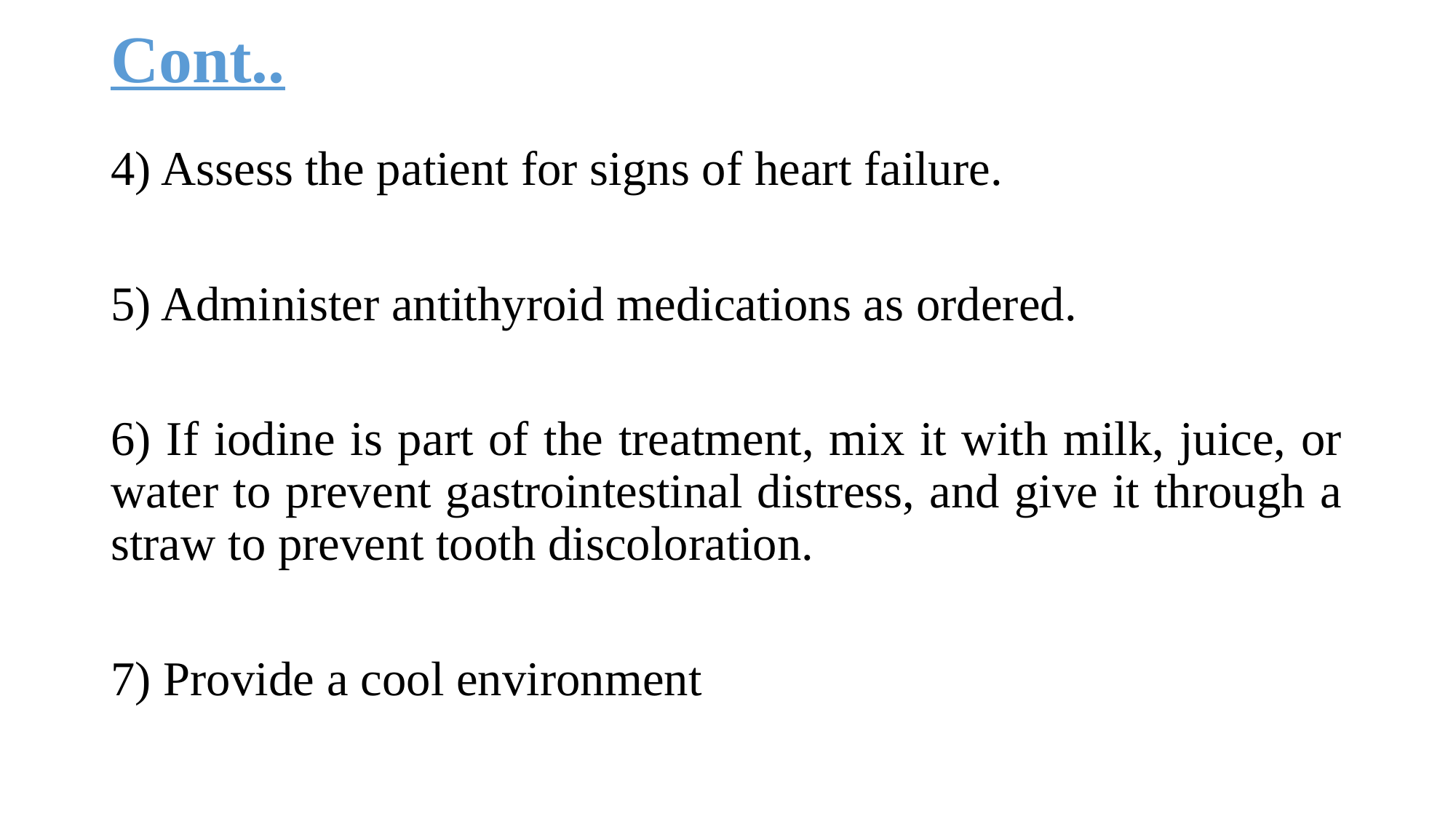

# Cont..
4) Assess the patient for signs of heart failure.

5) Administer antithyroid medications as ordered.

6) If iodine is part of the treatment, mix it with milk, juice, or water to prevent gastrointestinal distress, and give it through a straw to prevent tooth discoloration.

7) Provide a cool environment